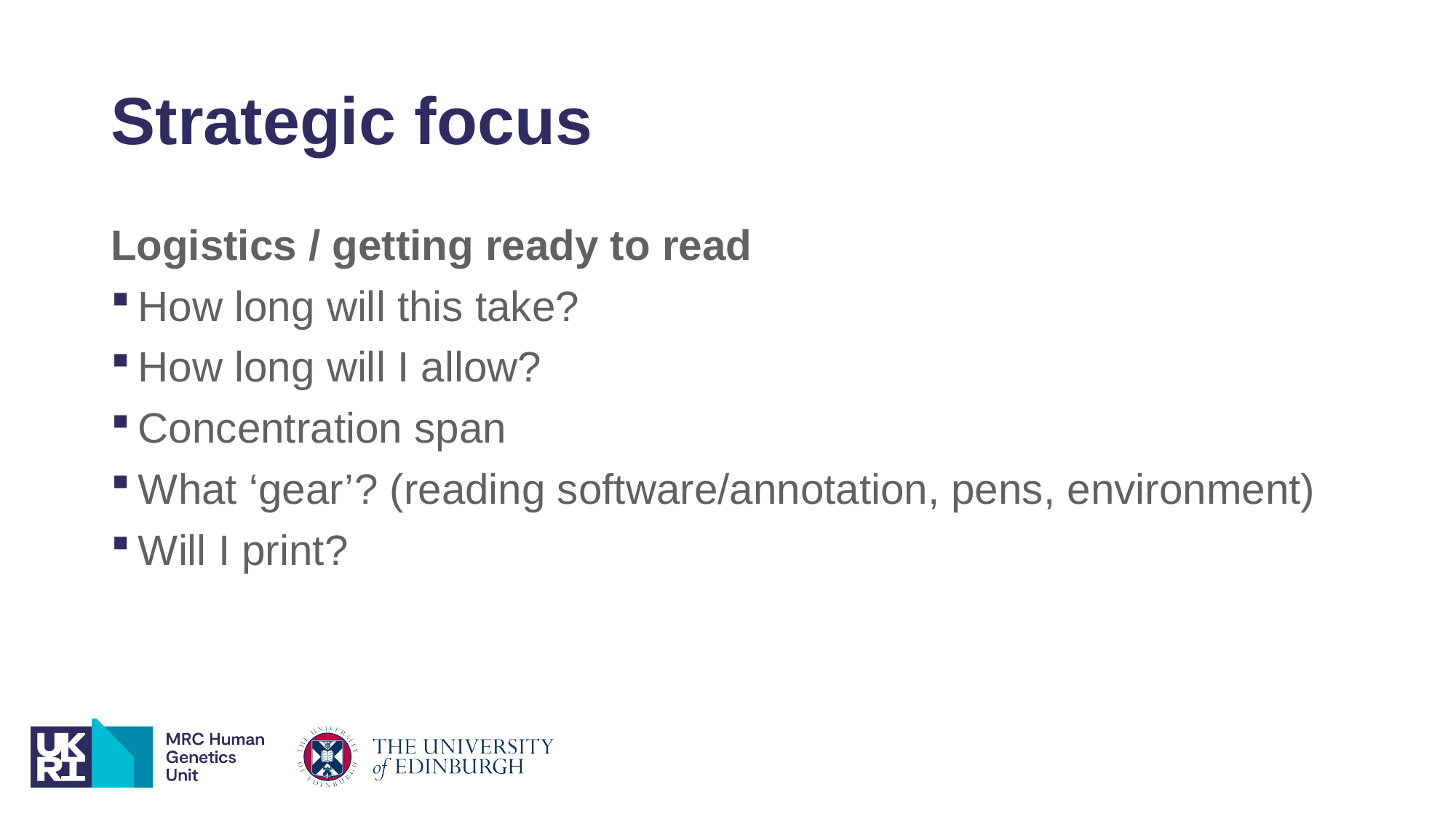

# Strategic focus
Logistics / getting ready to read
How long will this take?
How long will I allow?
Concentration span
What ‘gear’? (reading software/annotation, pens, environment)
Will I print?